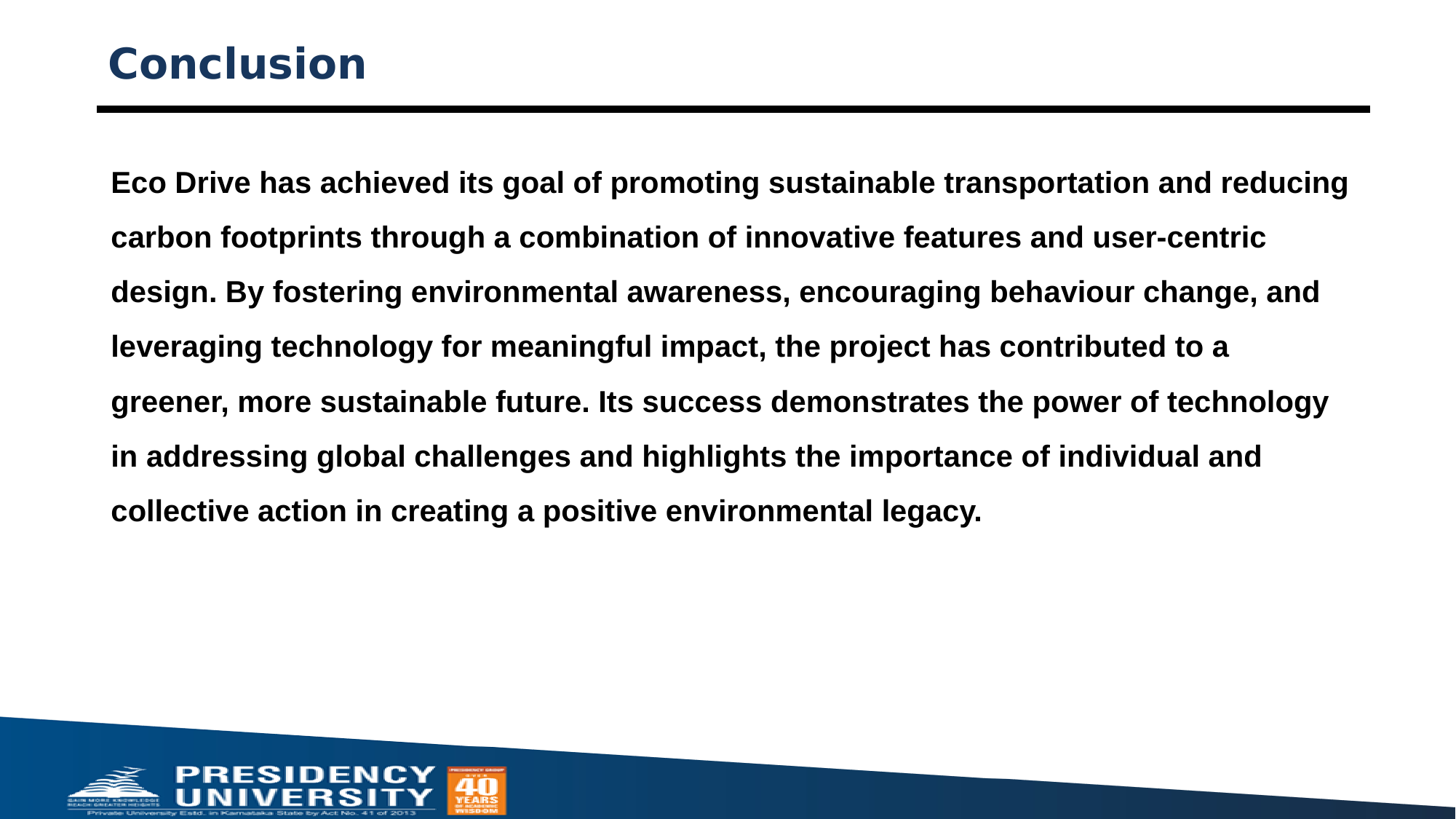

# Conclusion
Eco Drive has achieved its goal of promoting sustainable transportation and reducing carbon footprints through a combination of innovative features and user-centric design. By fostering environmental awareness, encouraging behaviour change, and leveraging technology for meaningful impact, the project has contributed to a greener, more sustainable future. Its success demonstrates the power of technology in addressing global challenges and highlights the importance of individual and collective action in creating a positive environmental legacy.